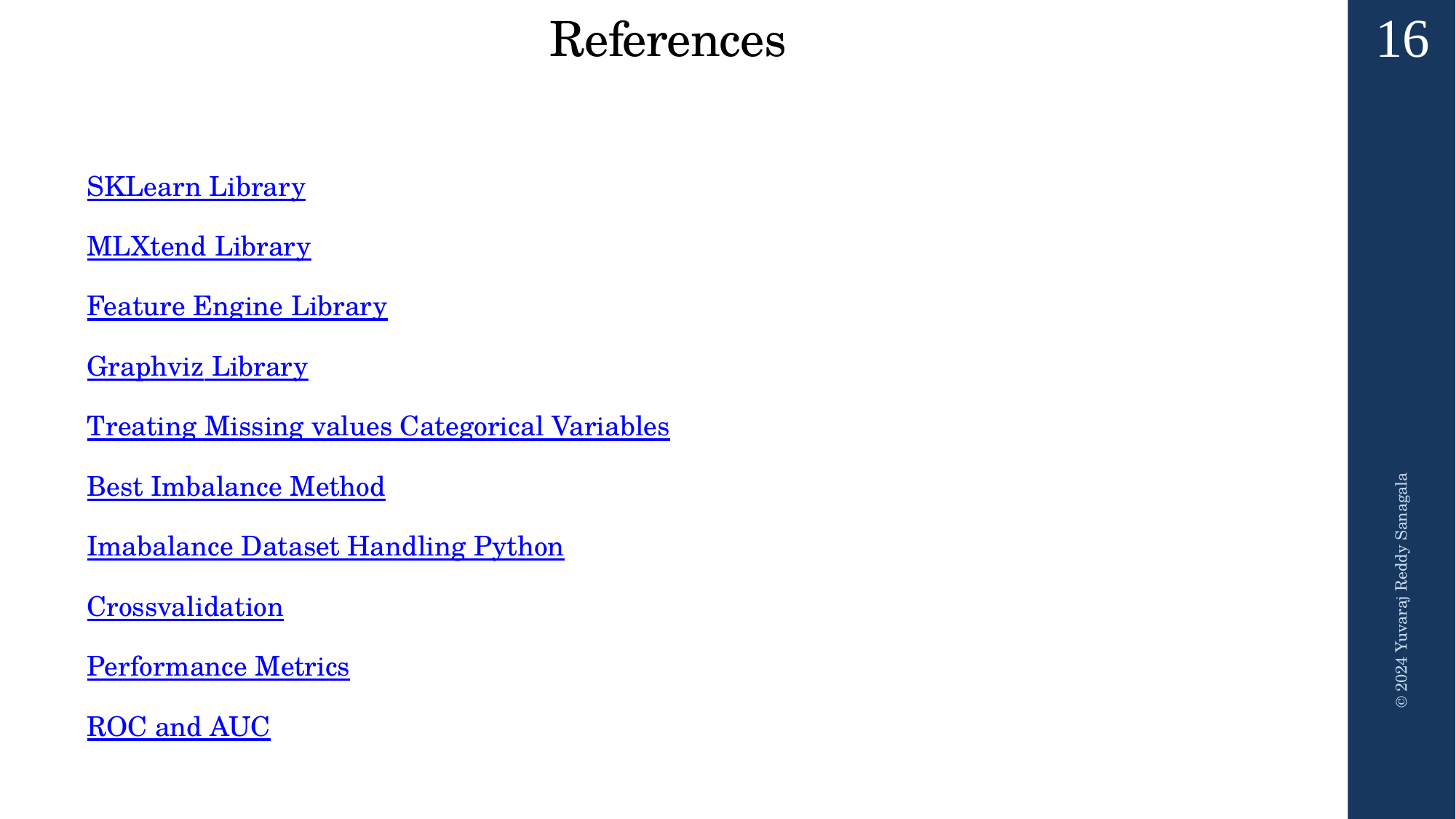

# References
16
SKLearn Library
MLXtend Library
Feature Engine Library
Graphviz Library
Treating Missing values Categorical Variables
Best Imbalance Method
Imabalance Dataset Handling Python
Crossvalidation
Performance Metrics
ROC and AUC
© 2024 Yuvaraj Reddy Sanagala